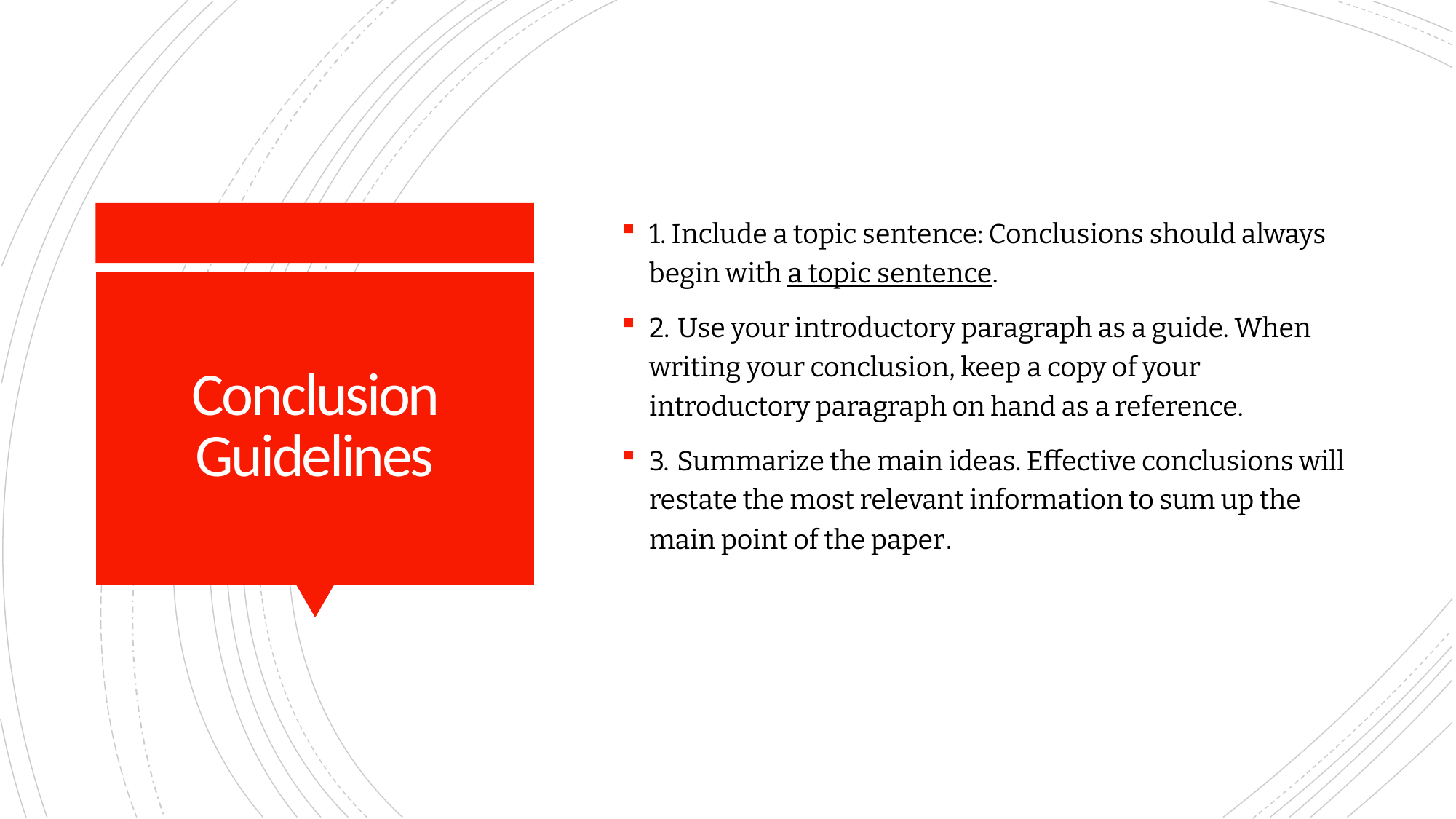

1. Include a topic sentence: Conclusions should always begin with a topic sentence.
2. Use your introductory paragraph as a guide. When writing your conclusion, keep a copy of your introductory paragraph on hand as a reference.
3. Summarize the main ideas. Effective conclusions will restate the most relevant information to sum up the main point of the paper.

# Conclusion Guidelines